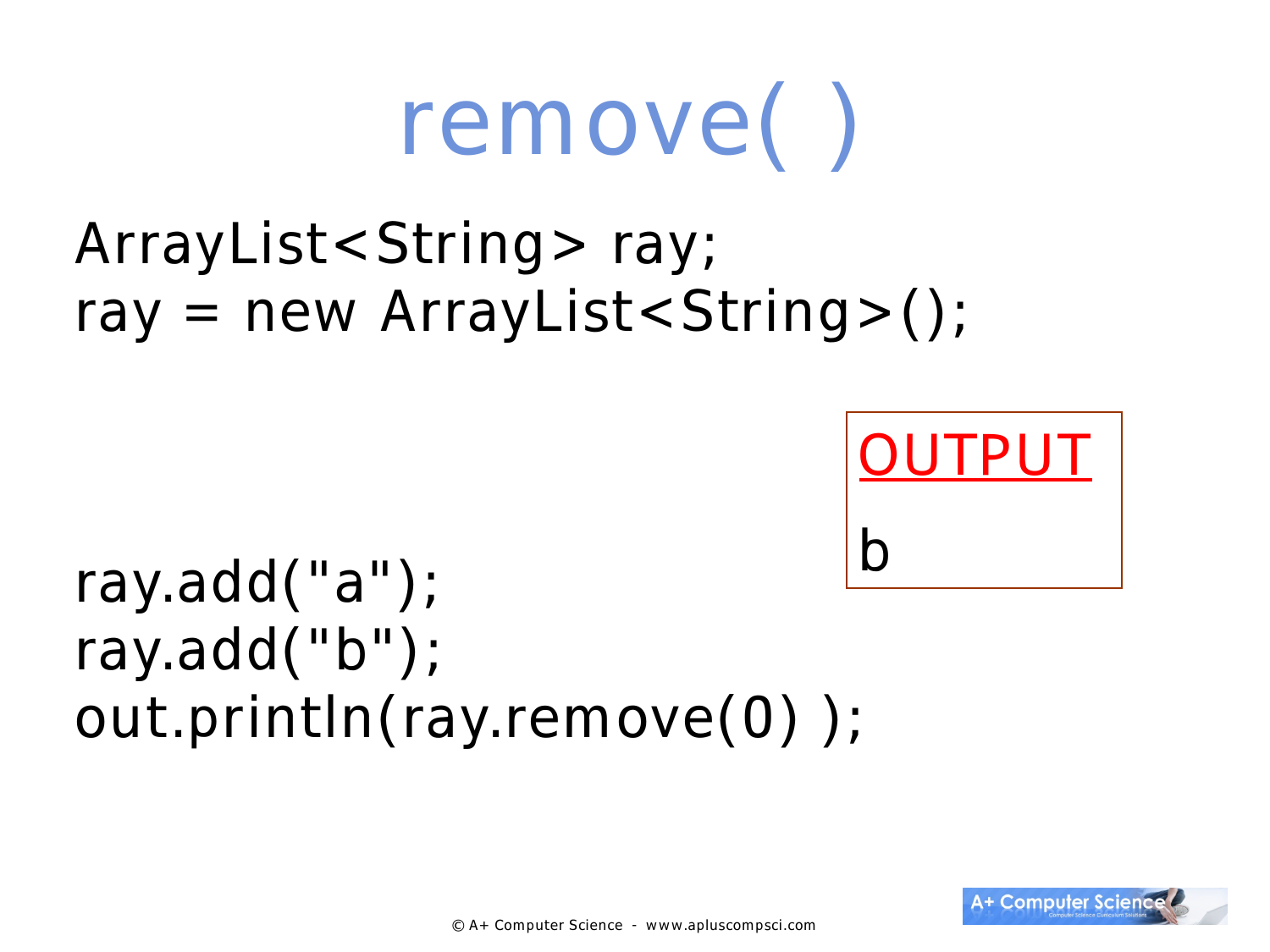

remove( )
ArrayList<String> ray;
ray = new ArrayList<String>();

ray.add("a");
ray.add("b");
out.println(ray.remove(0) );
OUTPUT
b

© A+ Computer Science  -  www.apluscompsci.com